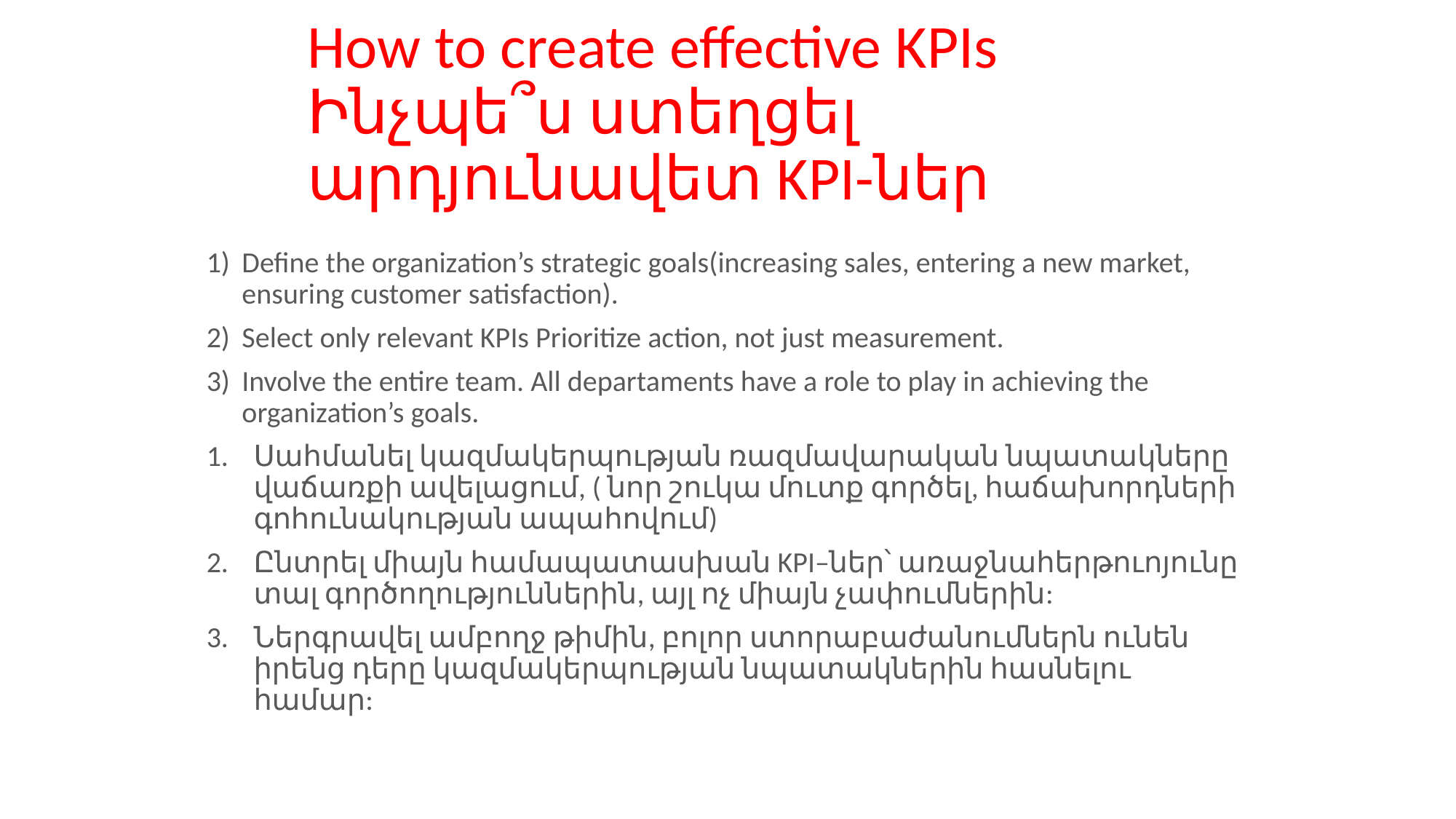

# How to create effective KPIs Ինչպե՞ս ստեղցել արդյունավետ KPI-ներ
Define the organization’s strategic goals(increasing sales, entering a new market, ensuring customer satisfaction).
Select only relevant KPIs Prioritize action, not just measurement.
Involve the entire team. All departaments have a role to play in achieving the organization’s goals.
Սահմանել կազմակերպության ռազմավարական նպատակները վաճառքի ավելացում, ( նոր շուկա մուտք գործել, հաճախորդների գոհունակության ապահովում)
Ընտրել միայն համապատասխան KPI–ներ՝ առաջնահերթուոյունը տալ գործողություններին, այլ ոչ միայն չափումներին:
Ներգրավել ամբողջ թիմին, բոլոր ստորաբաժանումներն ունեն իրենց դերը կազմակերպության նպատակներին հասնելու համար: